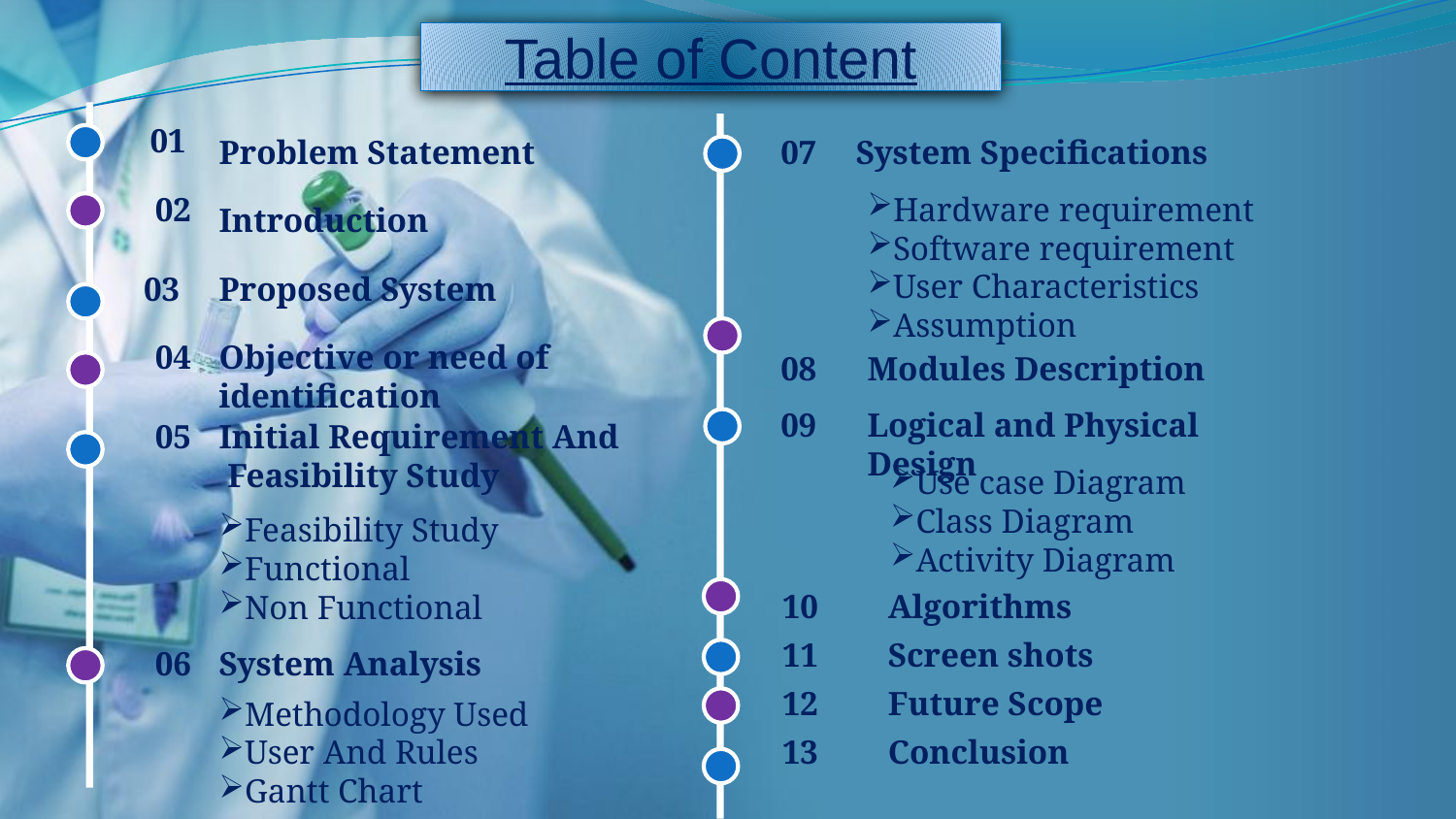

Table of Content

01

Problem Statement
07
System Specifications
Hardware requirement
Software requirement
User Characteristics
Assumption

02

Introduction
03
Proposed System

04
Objective or need of identification

08
Modules Description

09
Logical and Physical Design

05
Initial Requirement And
 Feasibility Study
Feasibility Study
Functional
Non Functional

Use case Diagram
Class Diagram
Activity Diagram

10
Algorithms
11
Screen shots
06
System Analysis

12
Future Scope
Methodology Used
User And Rules
Gantt Chart

13
Conclusion